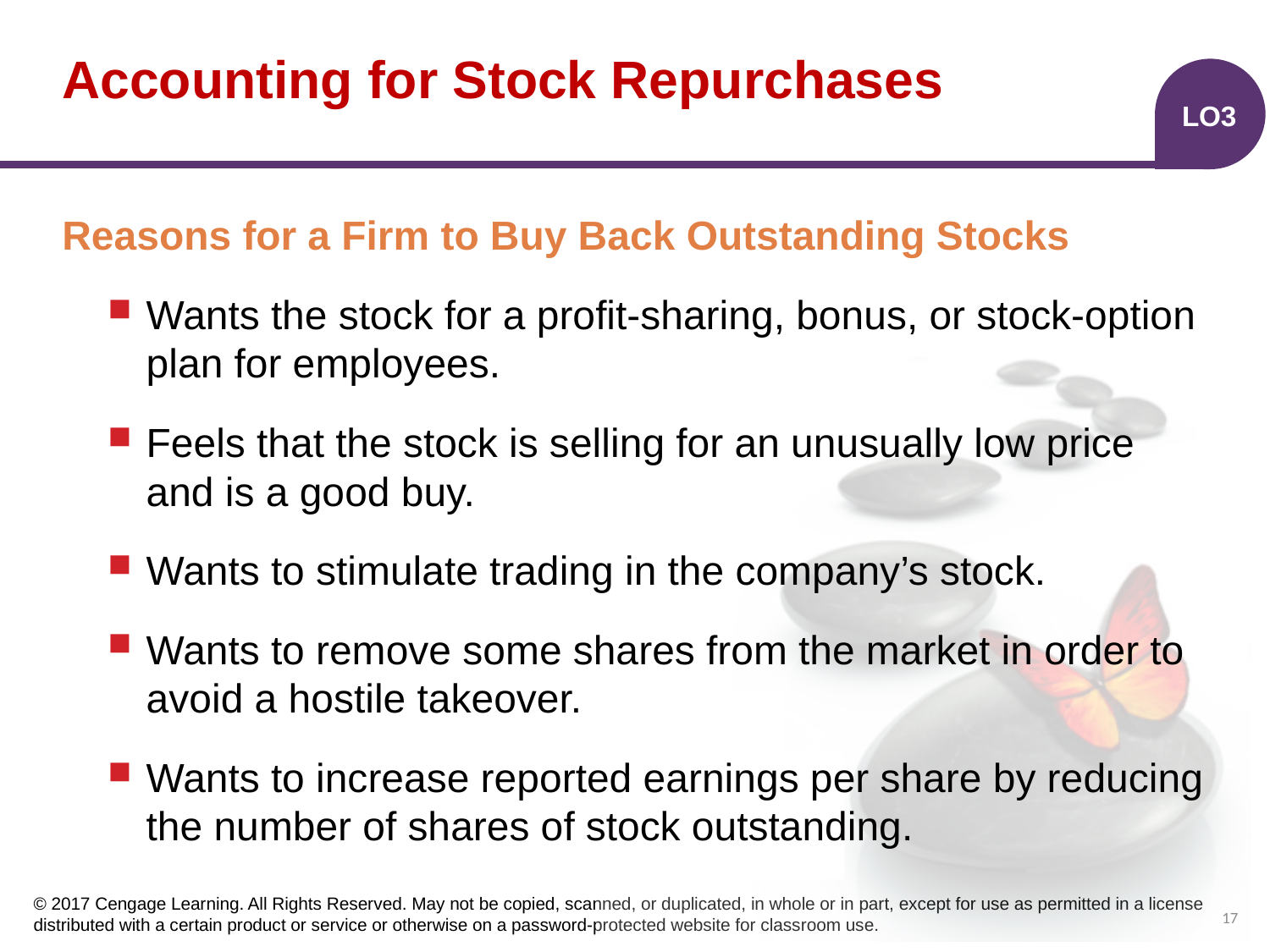

# Accounting for Stock Repurchases
LO3
Reasons for a Firm to Buy Back Outstanding Stocks
Wants the stock for a profit-sharing, bonus, or stock-option plan for employees.
Feels that the stock is selling for an unusually low price and is a good buy.
Wants to stimulate trading in the company’s stock.
Wants to remove some shares from the market in order to avoid a hostile takeover.
Wants to increase reported earnings per share by reducing the number of shares of stock outstanding.

17